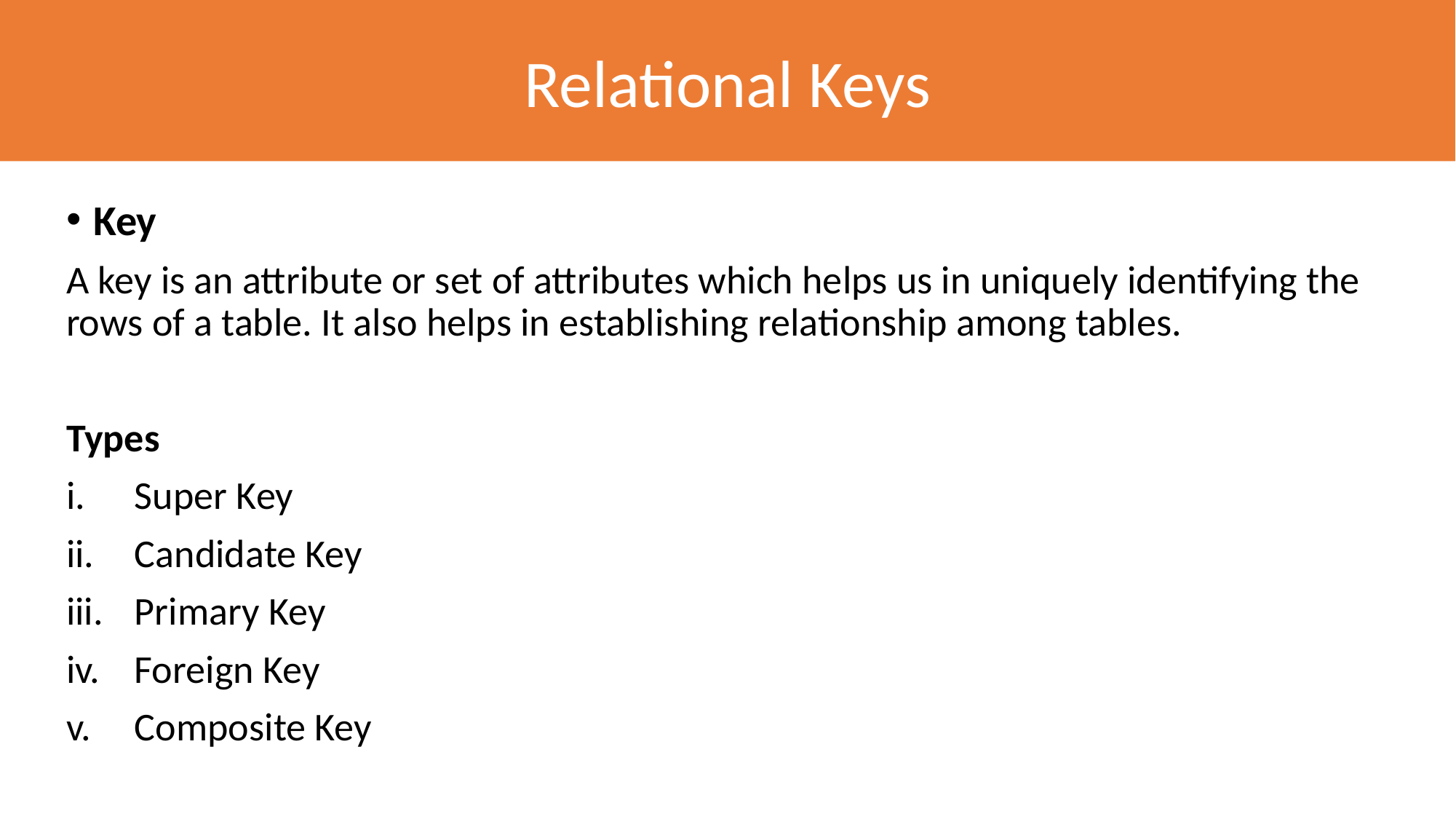

Relational Keys
# Relational Keys
Key
A key is an attribute or set of attributes which helps us in uniquely identifying the rows of a table. It also helps in establishing relationship among tables.

Types
Super Key
Candidate Key
Primary Key
Foreign Key
Composite Key